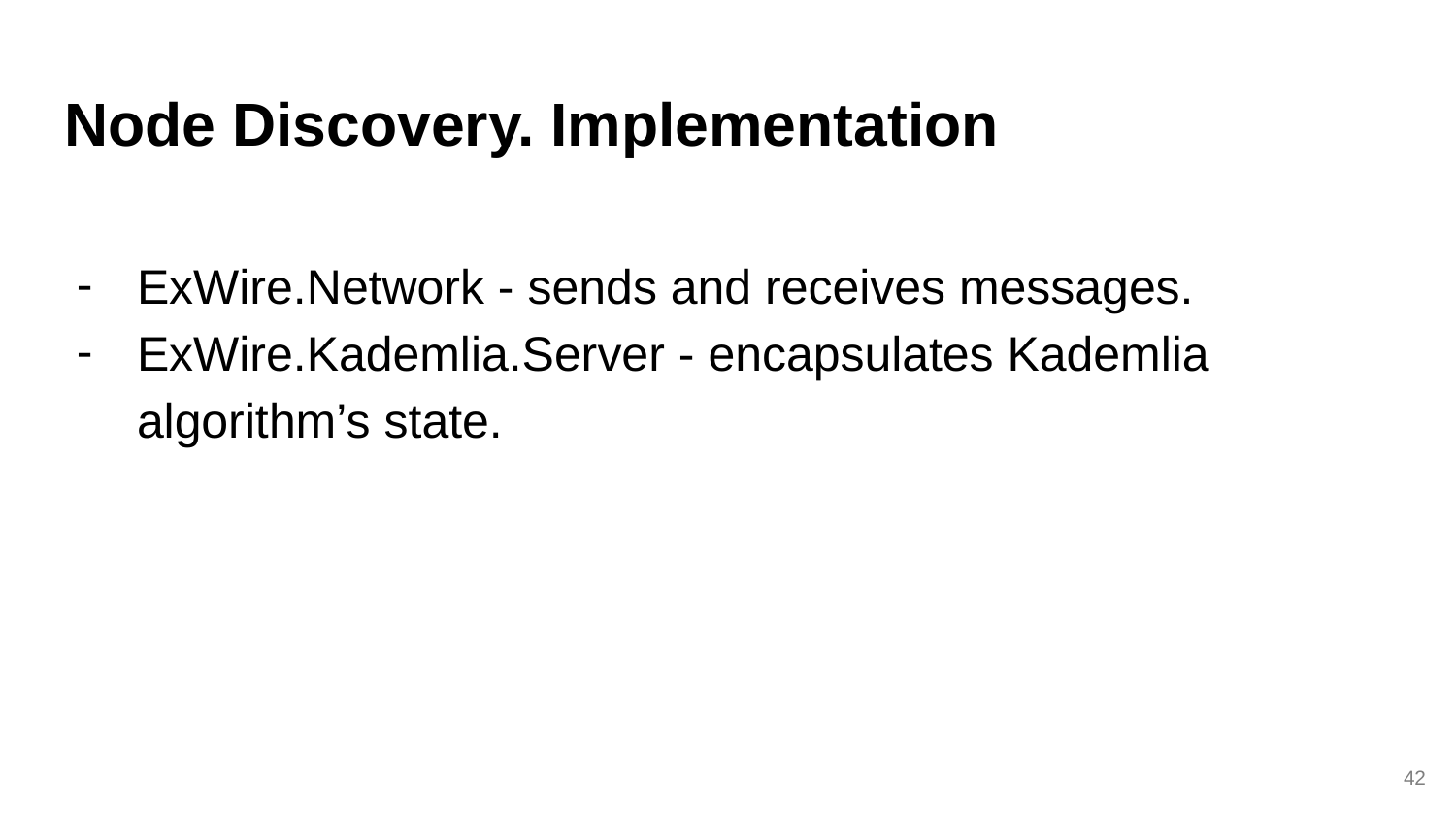

# Node Discovery. Implementation
ExWire.Network - sends and receives messages.
ExWire.Kademlia.Server - encapsulates Kademlia algorithm’s state.

42